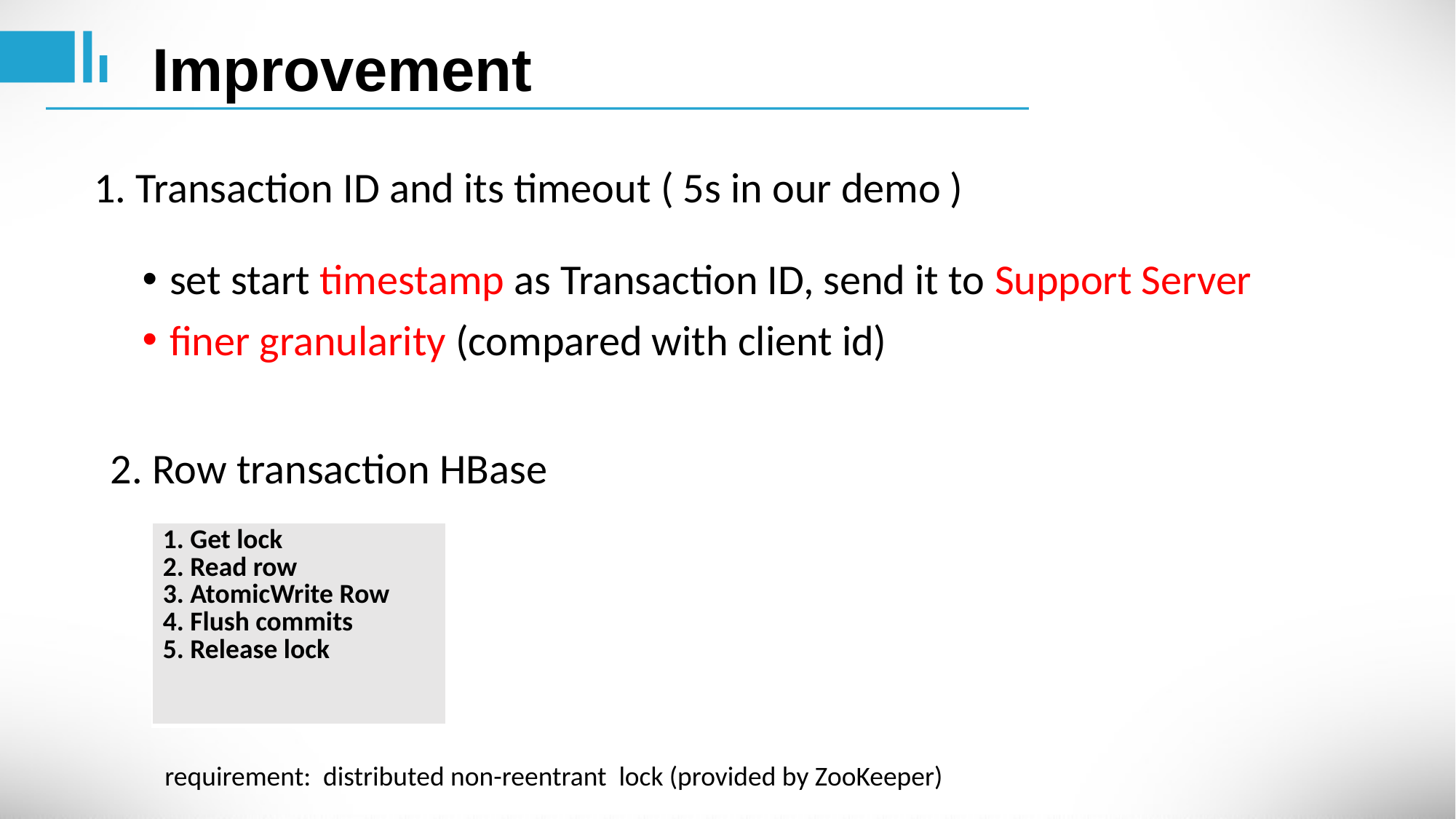

Improvement

1. Transaction ID and its timeout ( 5s in our demo )
set start timestamp as Transaction ID, send it to Support Server
finer granularity (compared with client id)

2. Row transaction HBase
| 1. Get lock 2. Read row 3. AtomicWrite Row 4. Flush commits 5. Release lock |
| --- |
requirement:  distributed non-reentrant  lock (provided by ZooKeeper)